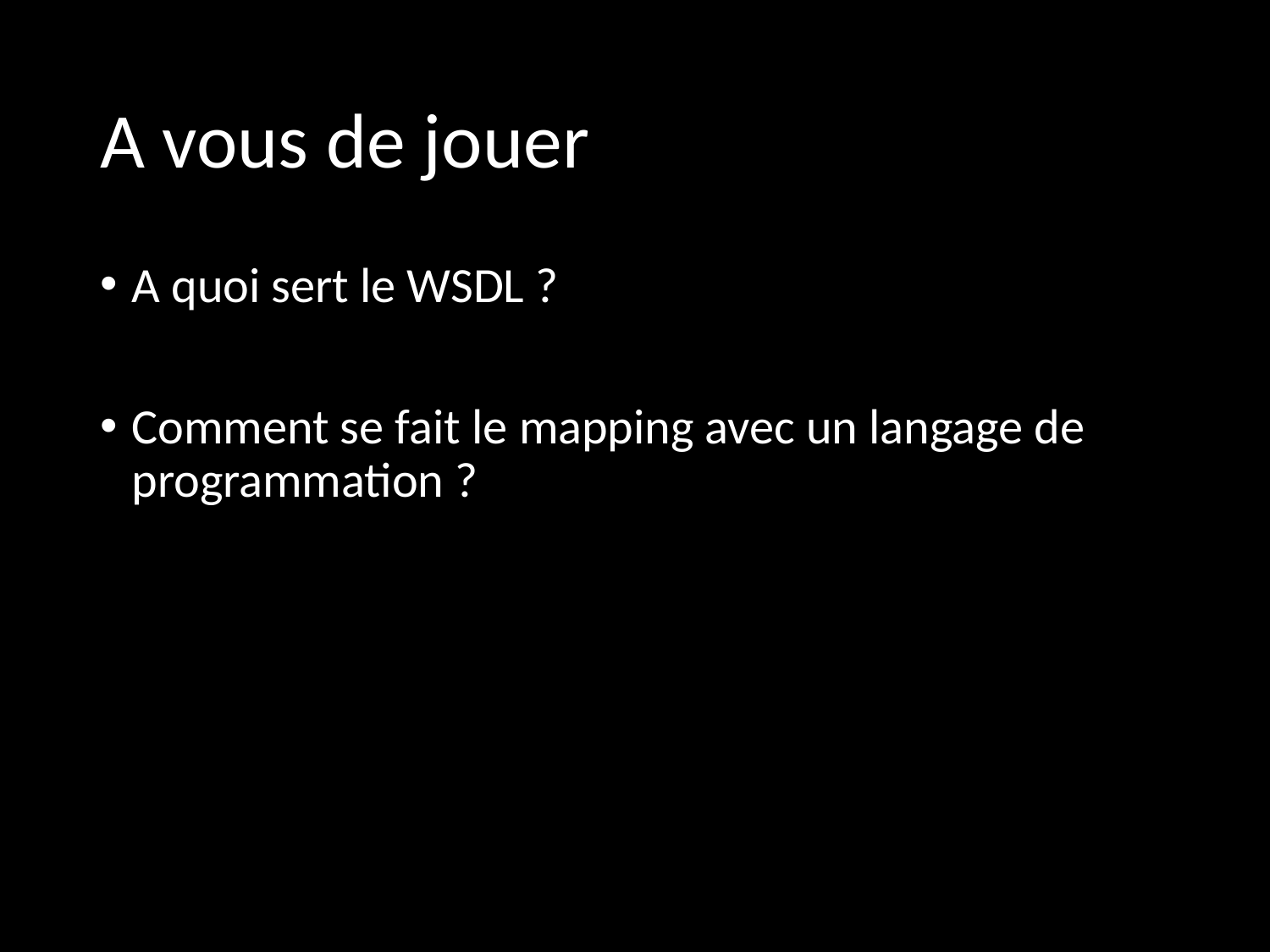

# A vous de jouer
A quoi sert le WSDL ?

Comment se fait le mapping avec un langage de programmation ?